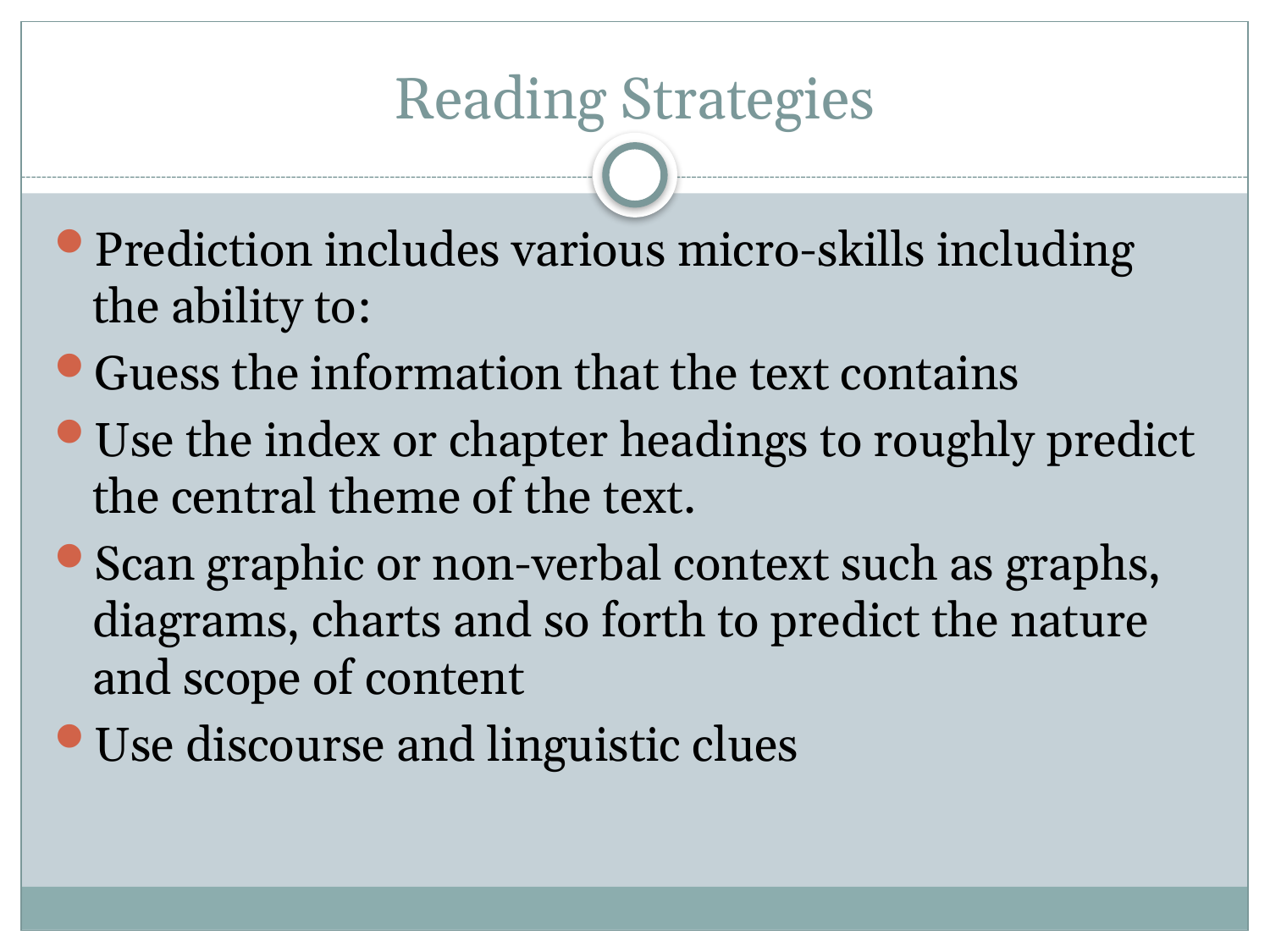

# Reading Strategies
Prediction includes various micro-skills including the ability to:
Guess the information that the text contains
Use the index or chapter headings to roughly predict the central theme of the text.
Scan graphic or non-verbal context such as graphs, diagrams, charts and so forth to predict the nature and scope of content
Use discourse and linguistic clues